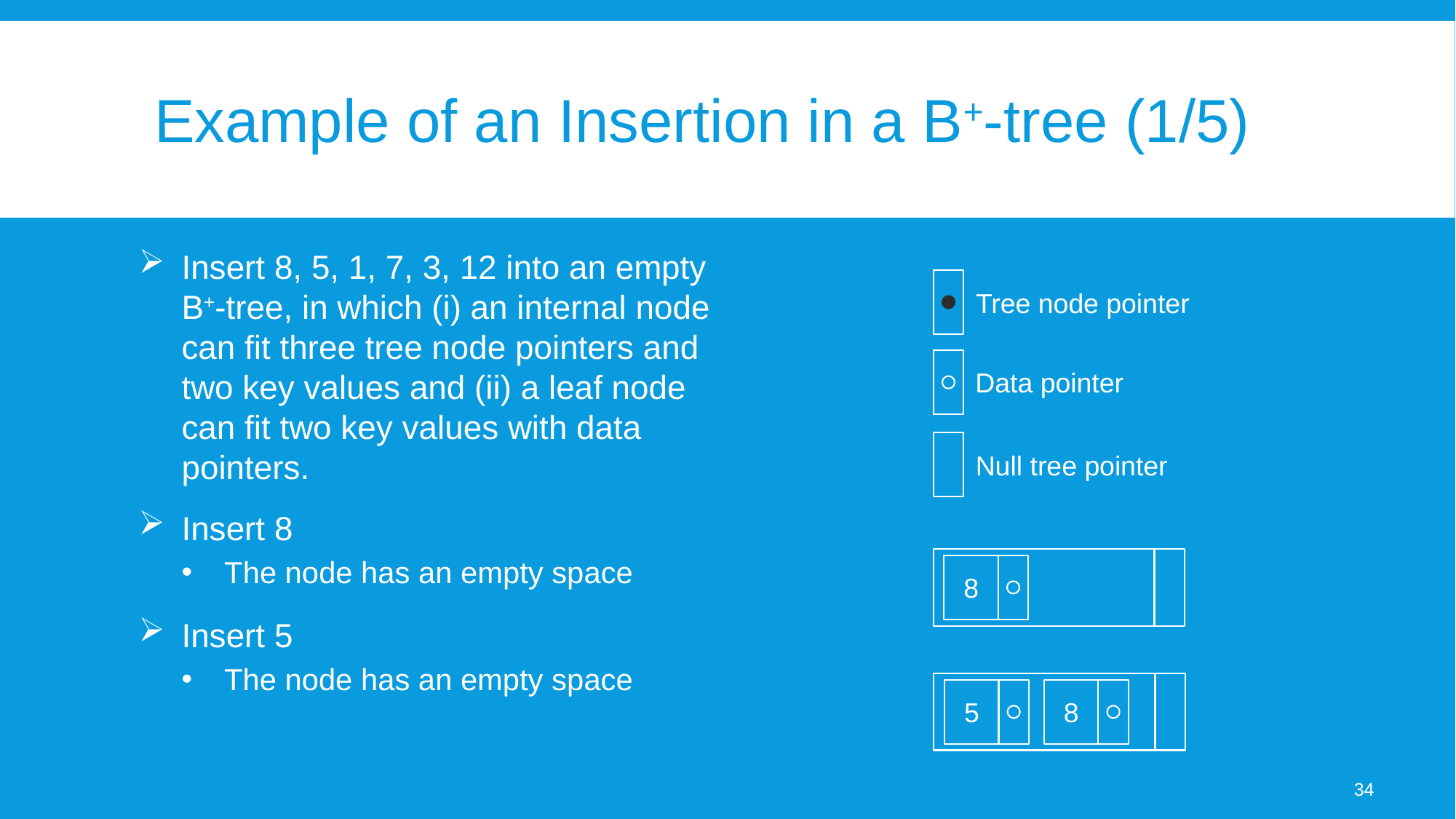

# Example of an Insertion in a B+-tree (1/5)
Insert 8, 5, 1, 7, 3, 12 into an empty B+-tree, in which (i) an internal node can fit three tree node pointers and two key values and (ii) a leaf node can fit two key values with data pointers.
Insert 8
The node has an empty space
Insert 5
The node has an empty space

Tree node pointer

Data pointer

Null tree pointer

8

5

8
34